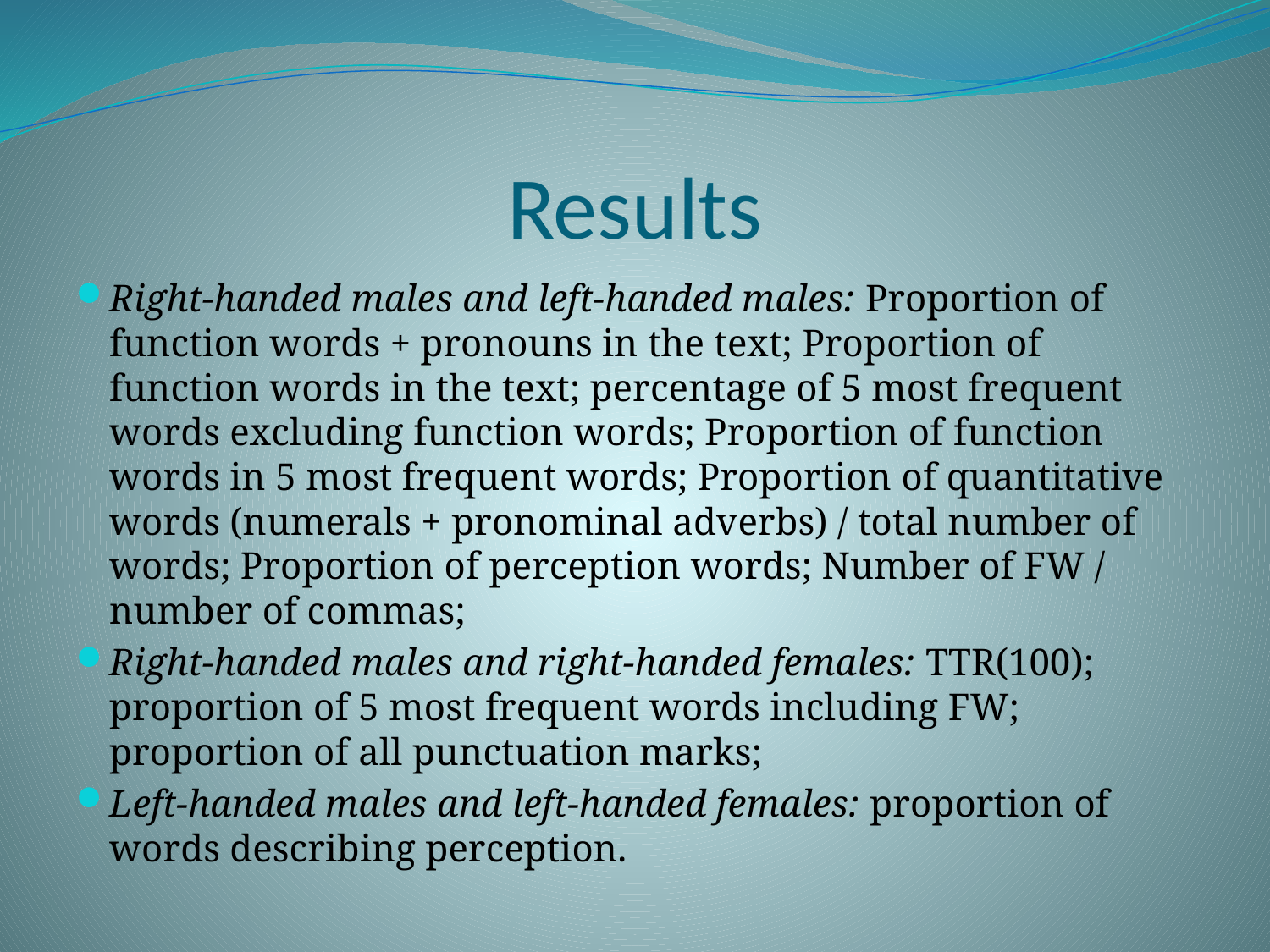

# Results
Right-handed males and left-handed males: Proportion of function words + pronouns in the text; Proportion of function words in the text; percentage of 5 most frequent words excluding function words; Proportion of function words in 5 most frequent words; Proportion of quantitative words (numerals + pronominal adverbs) / total number of words; Proportion of perception words; Number of FW / number of commas;
Right-handed males and right-handed females: TTR(100); proportion of 5 most frequent words including FW; proportion of all punctuation marks;
Left-handed males and left-handed females: proportion of words describing perception.